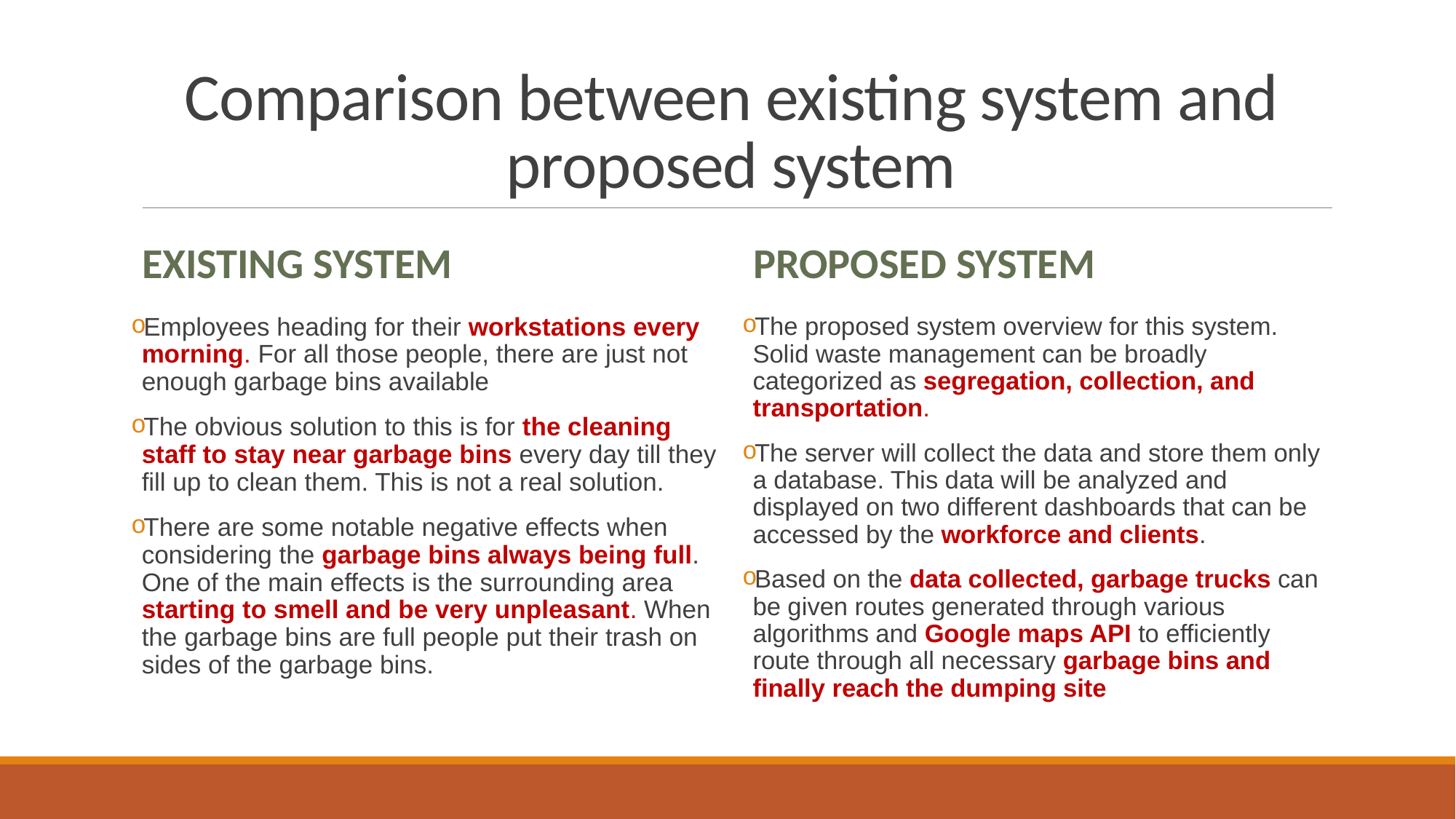

# Comparison between existing system and proposed system
EXISTING SYSTEM
PROPOSED SYSTEM
Employees heading for their workstations every morning. For all those people, there are just not enough garbage bins available
The obvious solution to this is for the cleaning staff to stay near garbage bins every day till they fill up to clean them. This is not a real solution.
There are some notable negative effects when considering the garbage bins always being full. One of the main effects is the surrounding area starting to smell and be very unpleasant. When the garbage bins are full people put their trash on sides of the garbage bins.

The proposed system overview for this system. Solid waste management can be broadly categorized as segregation, collection, and transportation.
The server will collect the data and store them only a database. This data will be analyzed and displayed on two different dashboards that can be accessed by the workforce and clients.
Based on the data collected, garbage trucks can be given routes generated through various algorithms and Google maps API to efficiently route through all necessary garbage bins and finally reach the dumping site